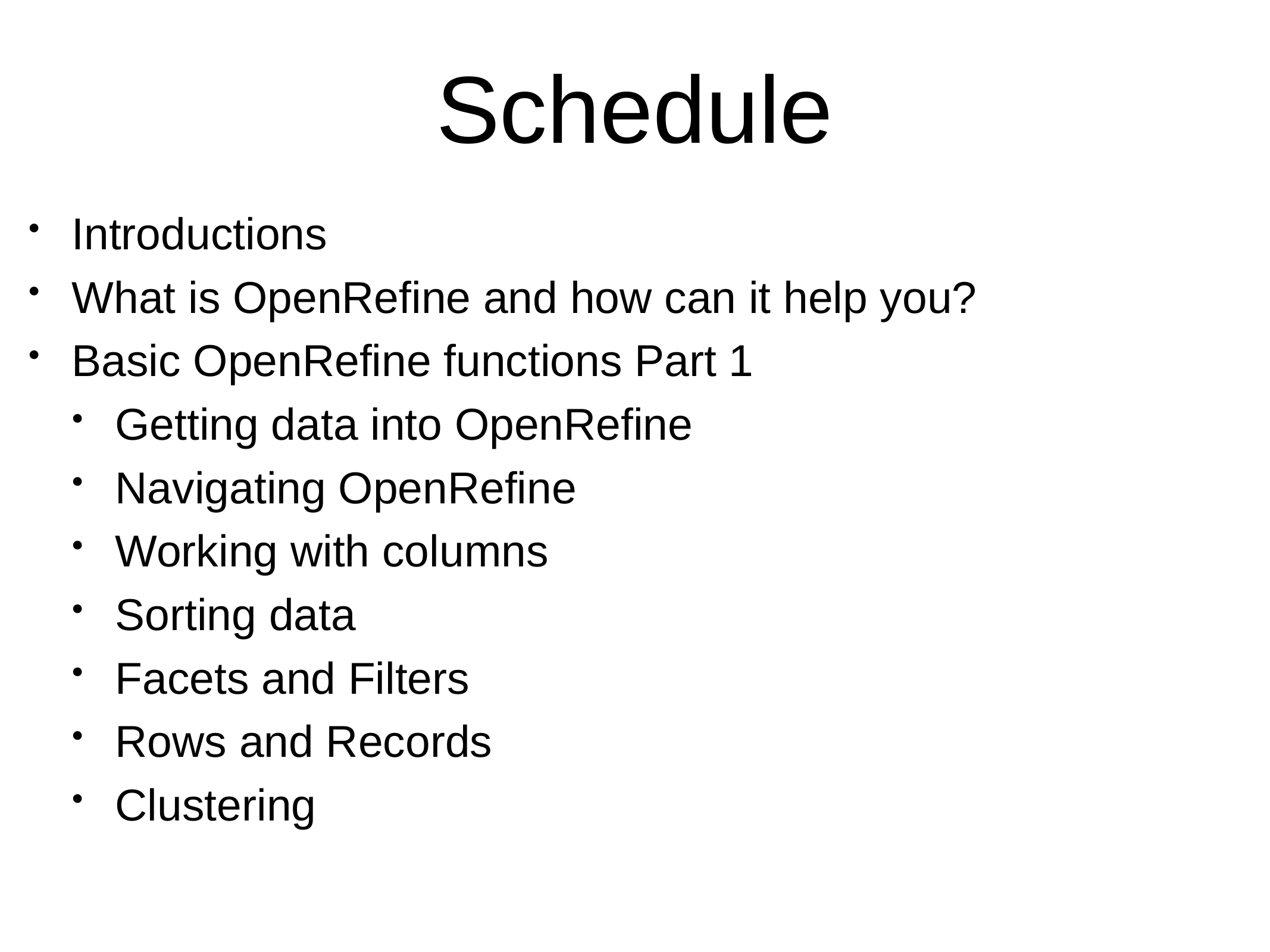

# Schedule
Introductions
What is OpenRefine and how can it help you?
Basic OpenRefine functions Part 1
Getting data into OpenRefine
Navigating OpenRefine
Working with columns
Sorting data
Facets and Filters
Rows and Records
Clustering